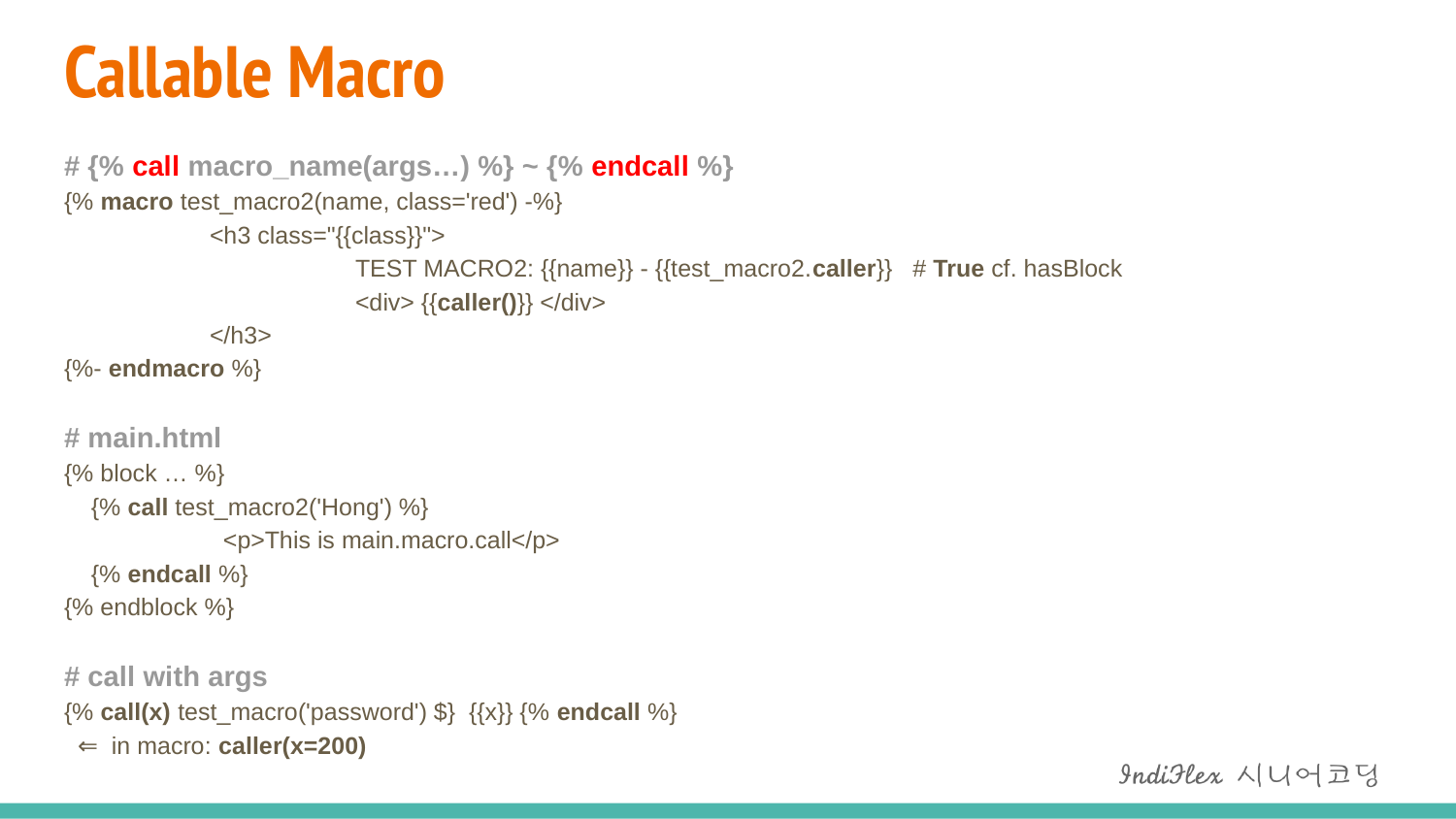

# Callable Macro
# {% call macro_name(args…) %} ~ {% endcall %} {% macro test_macro2(name, class='red') -%} <h3 class="{{class}}"> TEST MACRO2: {{name}} - {{test_macro2.caller}}   # True cf. hasBlock <div> {{caller()}} </div> </h3> {%- endmacro %}
# main.html {% block … %} {% call test_macro2('Hong') %} <p>This is main.macro.call</p> {% endcall %} {% endblock %}
# call with args {% call(x) test_macro('password') $}  {{x}} {% endcall %} ⇐  in macro: caller(x=200)